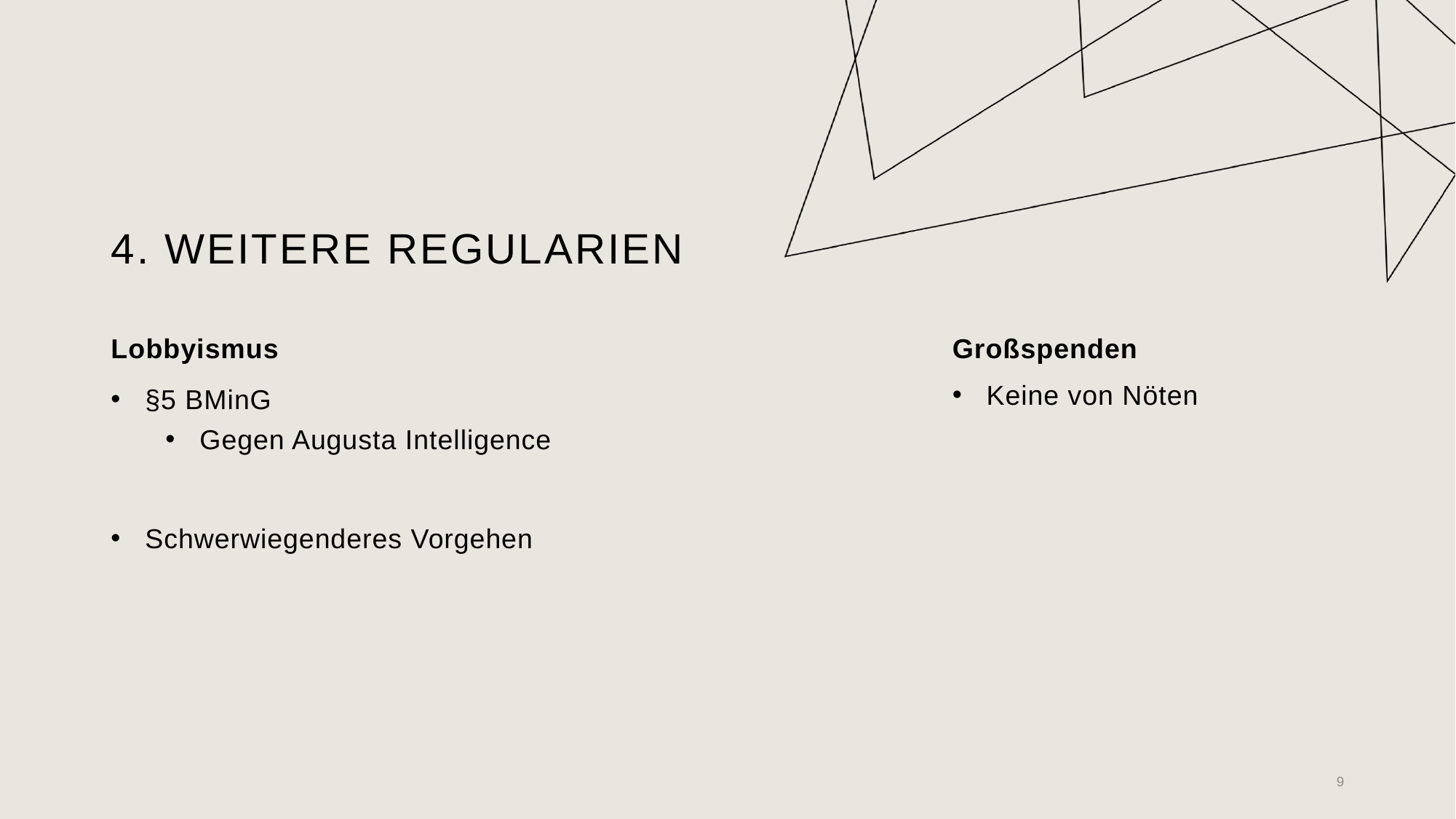

# 4. Weitere Regularien
Lobbyismus
Großspenden
§5 BMinG
Gegen Augusta Intelligence

Schwerwiegenderes Vorgehen
Keine von Nöten
9